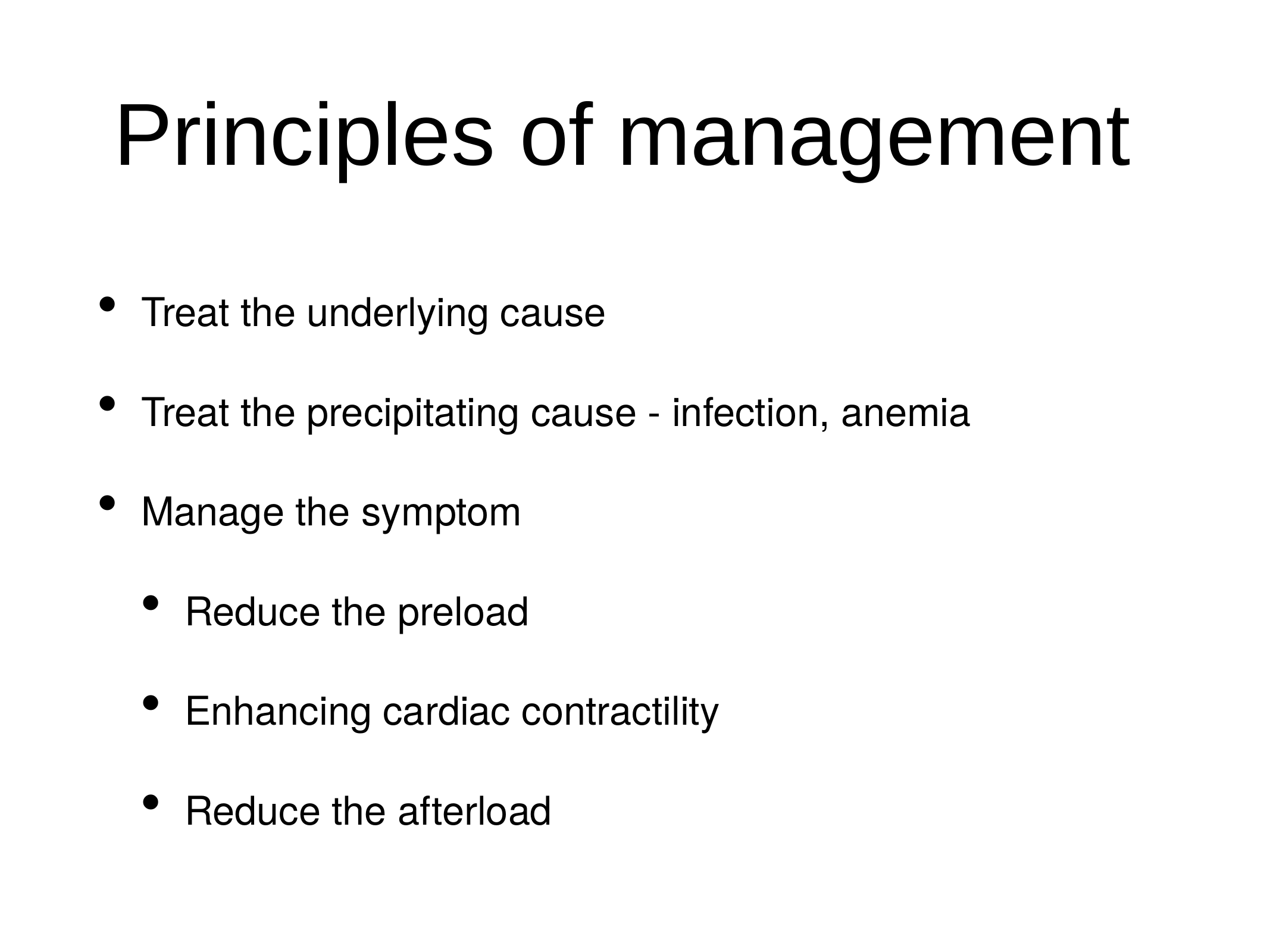

# Principles of management
Treat the underlying cause
Treat the precipitating cause - infection, anemia
Manage the symptom
Reduce the preload
Enhancing cardiac contractility
Reduce the afterload